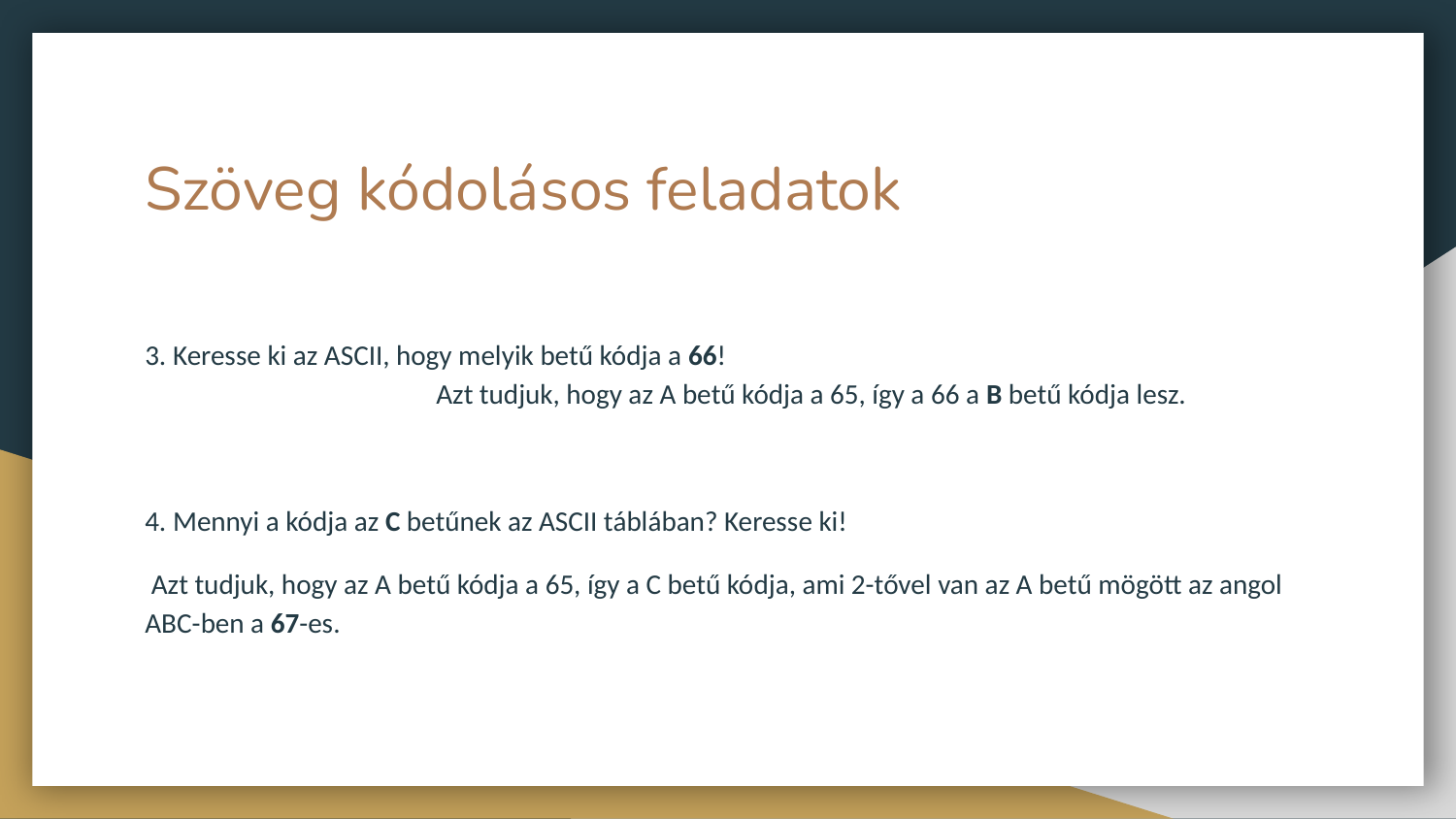

# Szöveg kódolásos feladatok
3. Keresse ki az ASCII, hogy melyik betű kódja a 66!
		Azt tudjuk, hogy az A betű kódja a 65, így a 66 a B betű kódja lesz.

4. Mennyi a kódja az C betűnek az ASCII táblában? Keresse ki!
 Azt tudjuk, hogy az A betű kódja a 65, így a C betű kódja, ami 2-tővel van az A betű mögött az angol ABC-ben a 67-es.